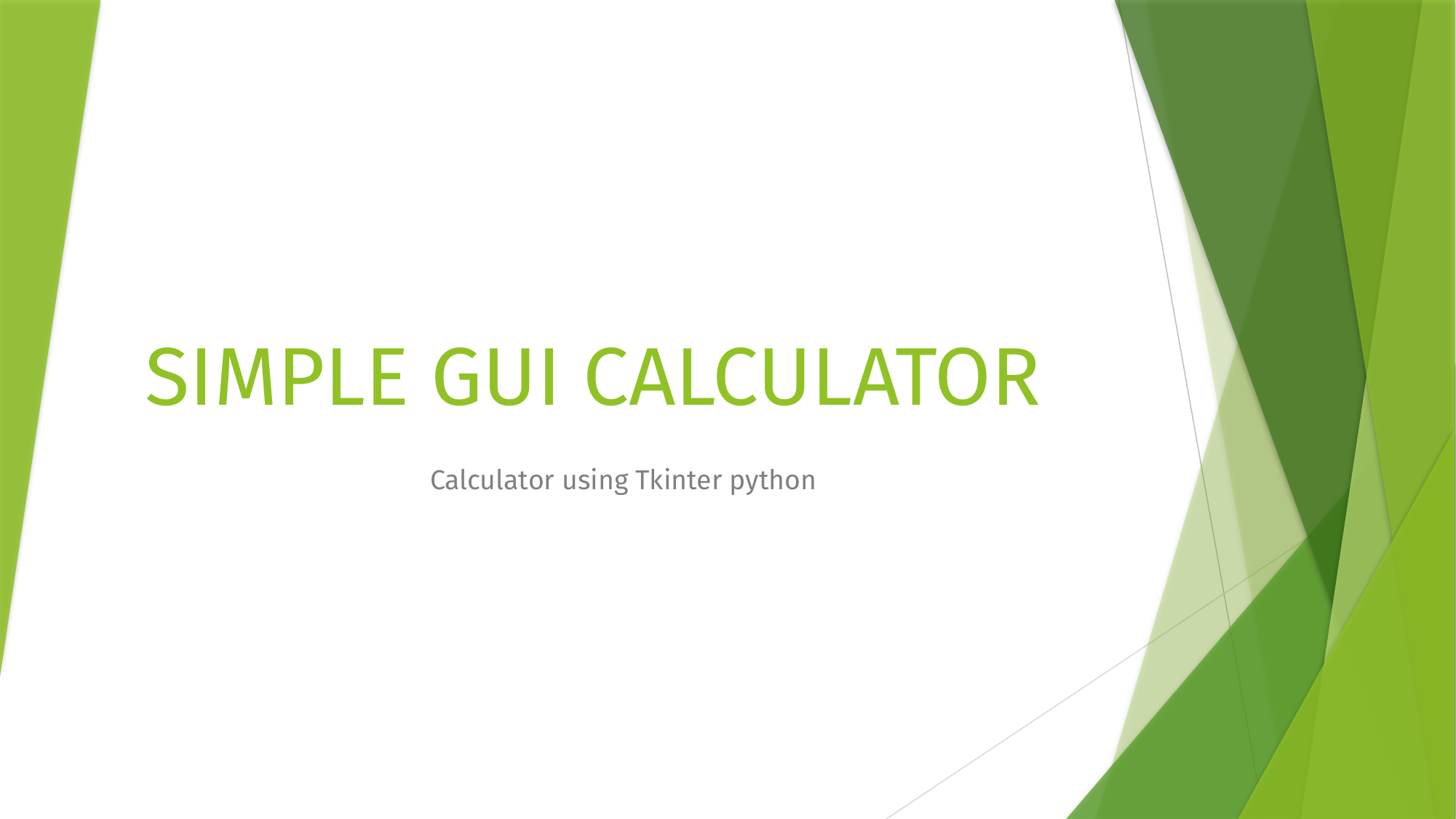

# SIMPLE GUI CALCULATOR
Calculator using Tkinter python